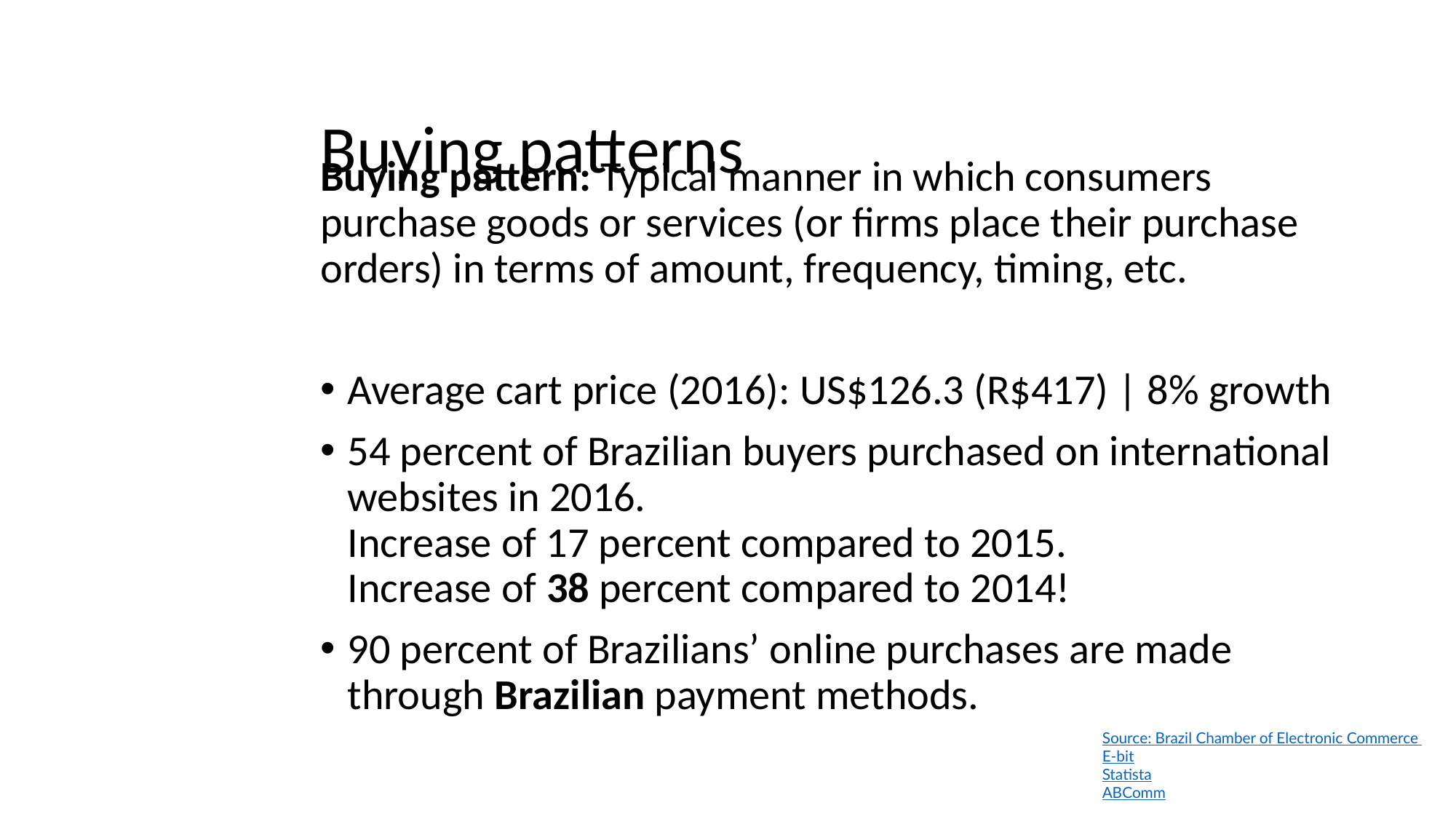

# Buying patterns
Buying pattern: Typical manner in which consumers purchase goods or services (or firms place their purchase orders) in terms of amount, frequency, timing, etc.

Average cart price (2016): US$126.3 (R$417) | 8% growth
54 percent of Brazilian buyers purchased on international websites in 2016.
Increase of 17 percent compared to 2015.
Increase of 38 percent compared to 2014!
90 percent of Brazilians’ online purchases are made through Brazilian payment methods.
Source: Brazil Chamber of Electronic Commerce
E-bit
Statista
ABComm